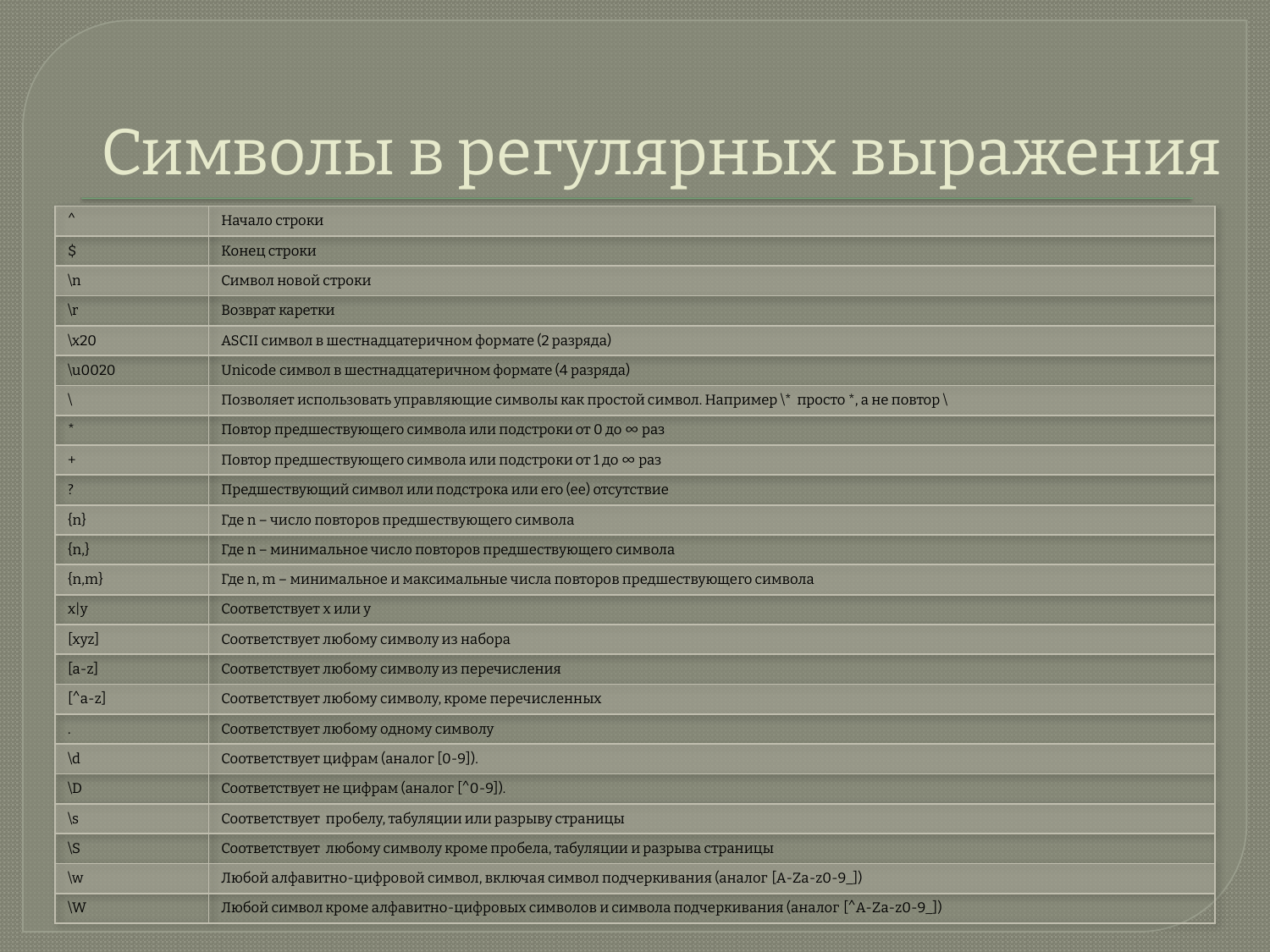

# Символы в регулярных выражения
| ^ | Начало строки |
| --- | --- |
| $ | Конец строки |
| \n | Символ новой строки |
| \r | Возврат каретки |
| \x20 | ASCII символ в шестнадцатеричном формате (2 разряда) |
| \u0020 | Unicode символ в шестнадцатеричном формате (4 разряда) |
| \ | Позволяет использовать управляющие символы как простой символ. Например \\* просто \*, а не повтор \ |
| \* | Повтор предшествующего символа или подстроки от 0 до ∞ раз |
| + | Повтор предшествующего символа или подстроки от 1 до ∞ раз |
| ? | Предшествующий символ или подстрока или его (ее) отсутствие |
| {n} | Где n – число повторов предшествующего символа |
| {n,} | Где n – минимальное число повторов предшествующего символа |
| {n,m} | Где n, m – минимальное и максимальные числа повторов предшествующего символа |
| x|y | Соответствует x или y |
| [xyz] | Соответствует любому символу из набора |
| [a-z] | Соответствует любому символу из перечисления |
| [^a-z] | Соответствует любому символу, кроме перечисленных |
| . | Соответствует любому одному символу |
| \d | Соответствует цифрам (аналог [0-9]). |
| \D | Соответствует не цифрам (аналог [^0-9]). |
| \s | Соответствует пробелу, табуляции или разрыву страницы |
| \S | Соответствует любому символу кроме пробела, табуляции и разрыва страницы |
| \w | Любой алфавитно-цифровой символ, включая символ подчеркивания (аналог [A-Za-z0-9\_]) |
| \W | Любой символ кроме алфавитно-цифровых символов и символа подчеркивания (аналог [^A-Za-z0-9\_]) |